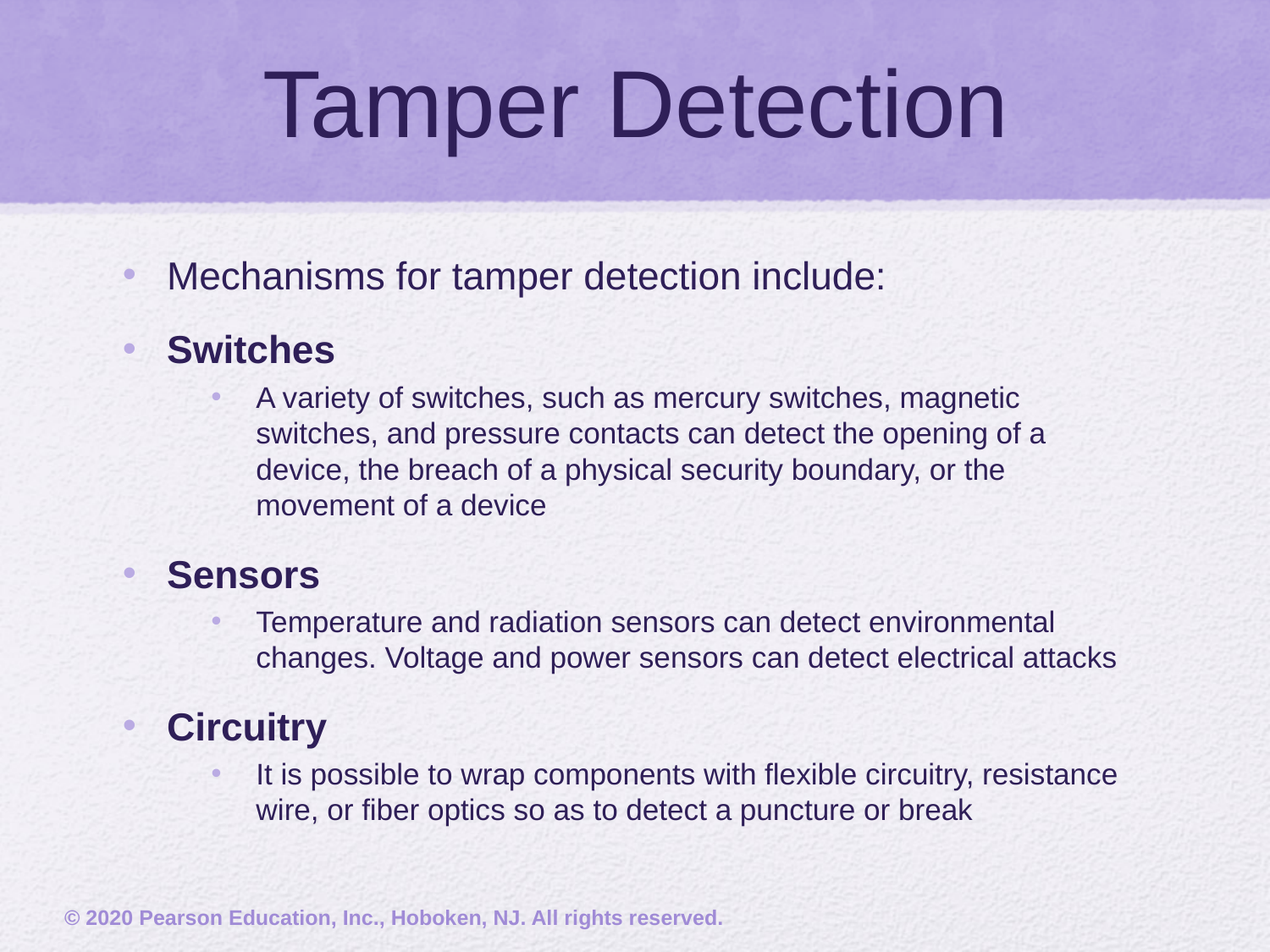

# Tamper Detection
Mechanisms for tamper detection include:
Switches
A variety of switches, such as mercury switches, magnetic switches, and pressure contacts can detect the opening of a device, the breach of a physical security boundary, or the movement of a device
Sensors
Temperature and radiation sensors can detect environmental changes. Voltage and power sensors can detect electrical attacks
Circuitry
It is possible to wrap components with flexible circuitry, resistance wire, or fiber optics so as to detect a puncture or break

© 2020 Pearson Education, Inc., Hoboken, NJ. All rights reserved.